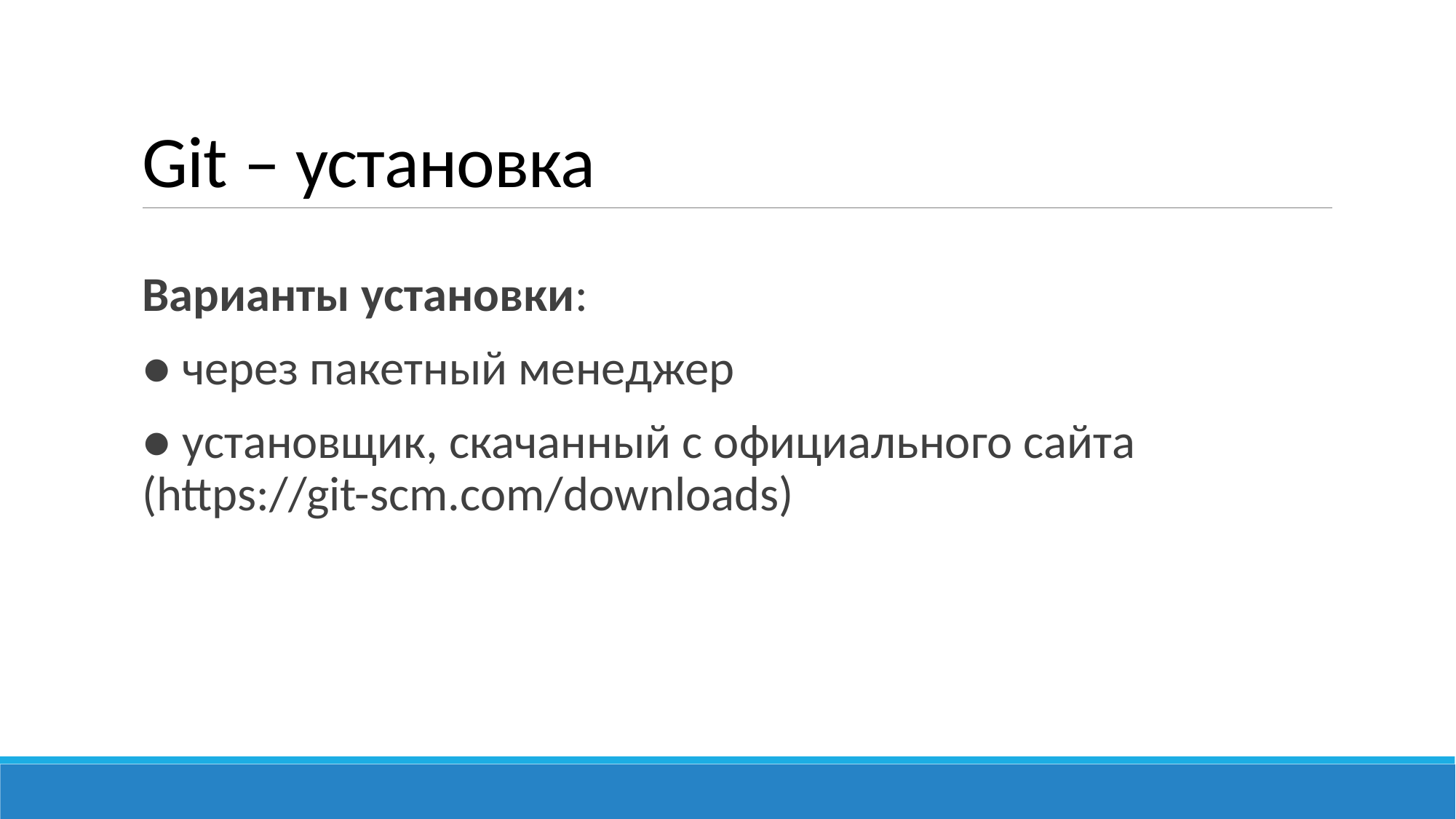

# Git – установка
Варианты установки:
● через пакетный менеджер
● установщик, скачанный с официального сайта (https://git-scm.com/downloads)